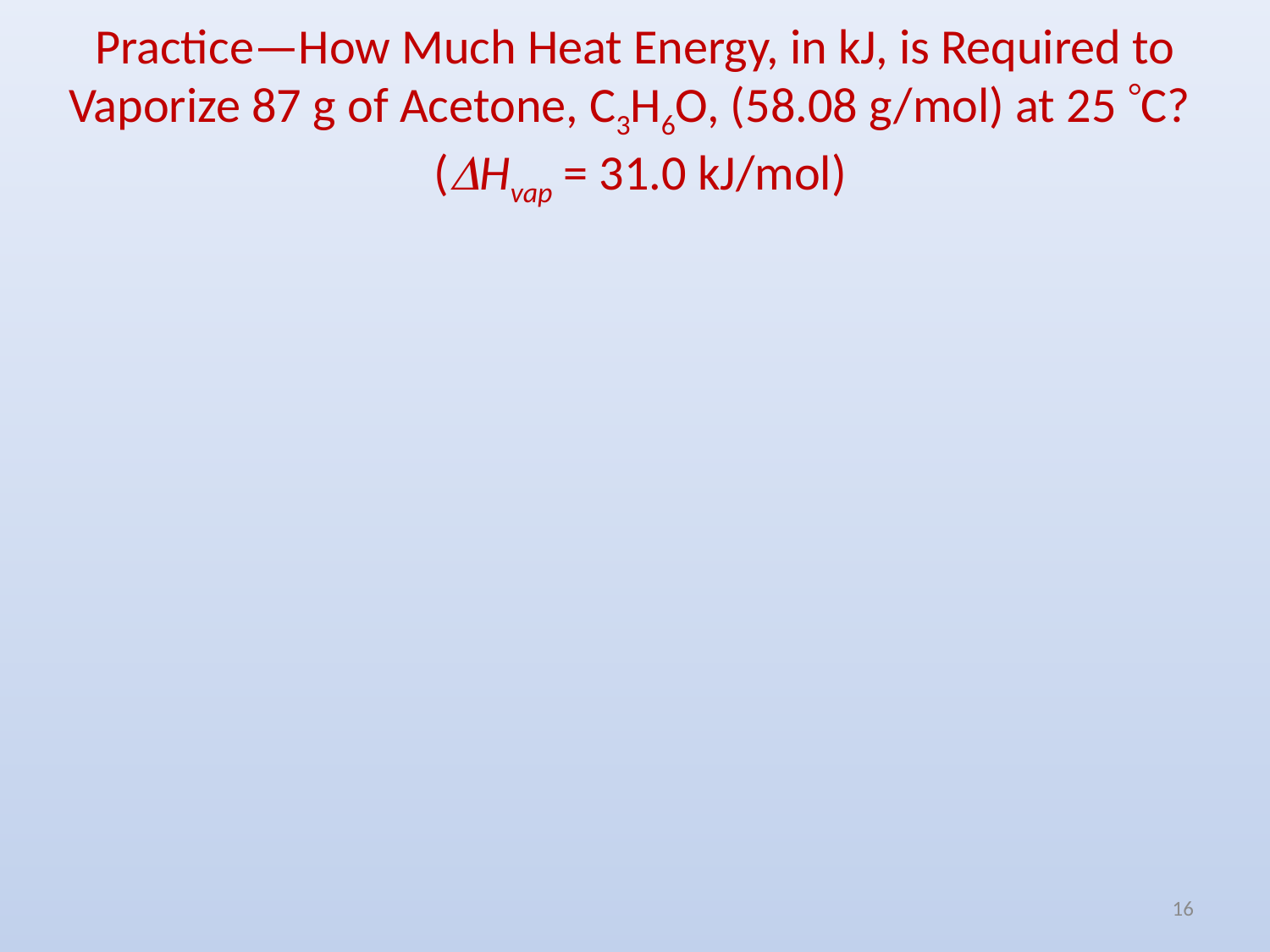

# Practice—How Much Heat Energy, in kJ, is Required to Vaporize 87 g of Acetone, C3H6O, (58.08 g/mol) at 25 °C?   (ΔHvap = 31.0 kJ/mol)
16